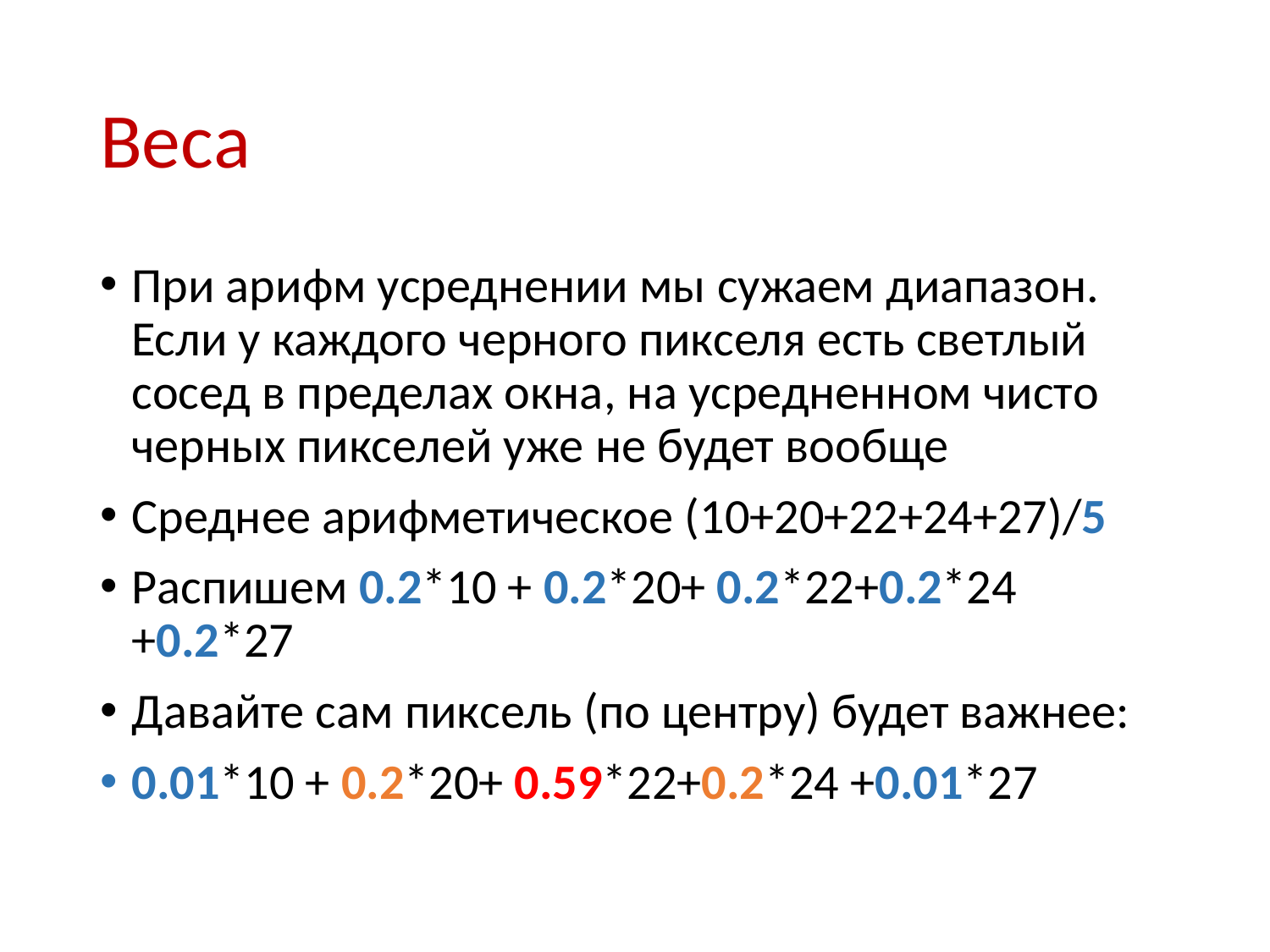

# Веса
При арифм усреднении мы сужаем диапазон. Если у каждого черного пикселя есть светлый сосед в пределах окна, на усредненном чисто черных пикселей уже не будет вообще
Среднее арифметическое (10+20+22+24+27)/5
Распишем 0.2*10 + 0.2*20+ 0.2*22+0.2*24 +0.2*27
Давайте сам пиксель (по центру) будет важнее:
0.01*10 + 0.2*20+ 0.59*22+0.2*24 +0.01*27